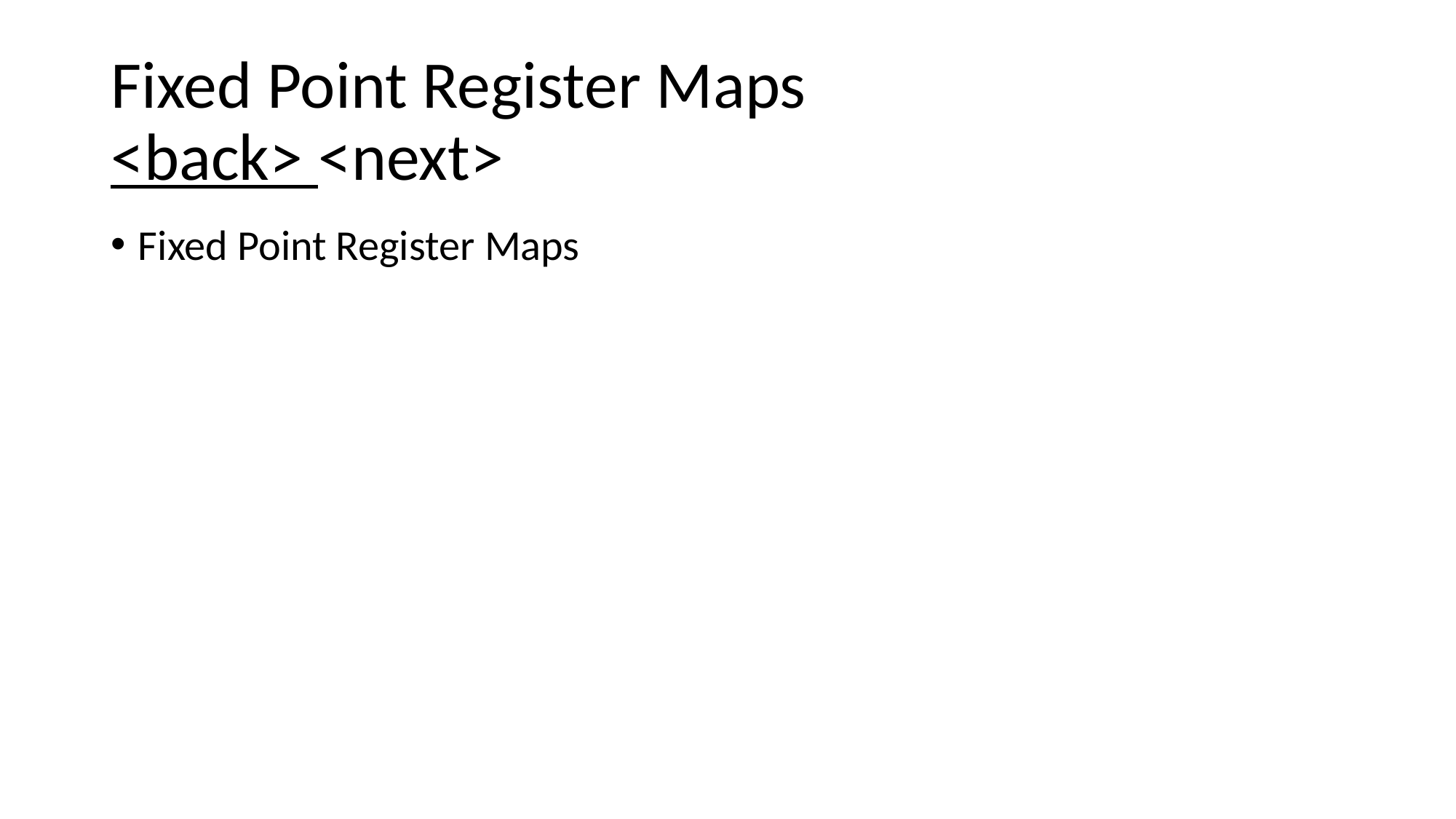

# Fixed Point Register Maps <back> <next>
Fixed Point Register Maps